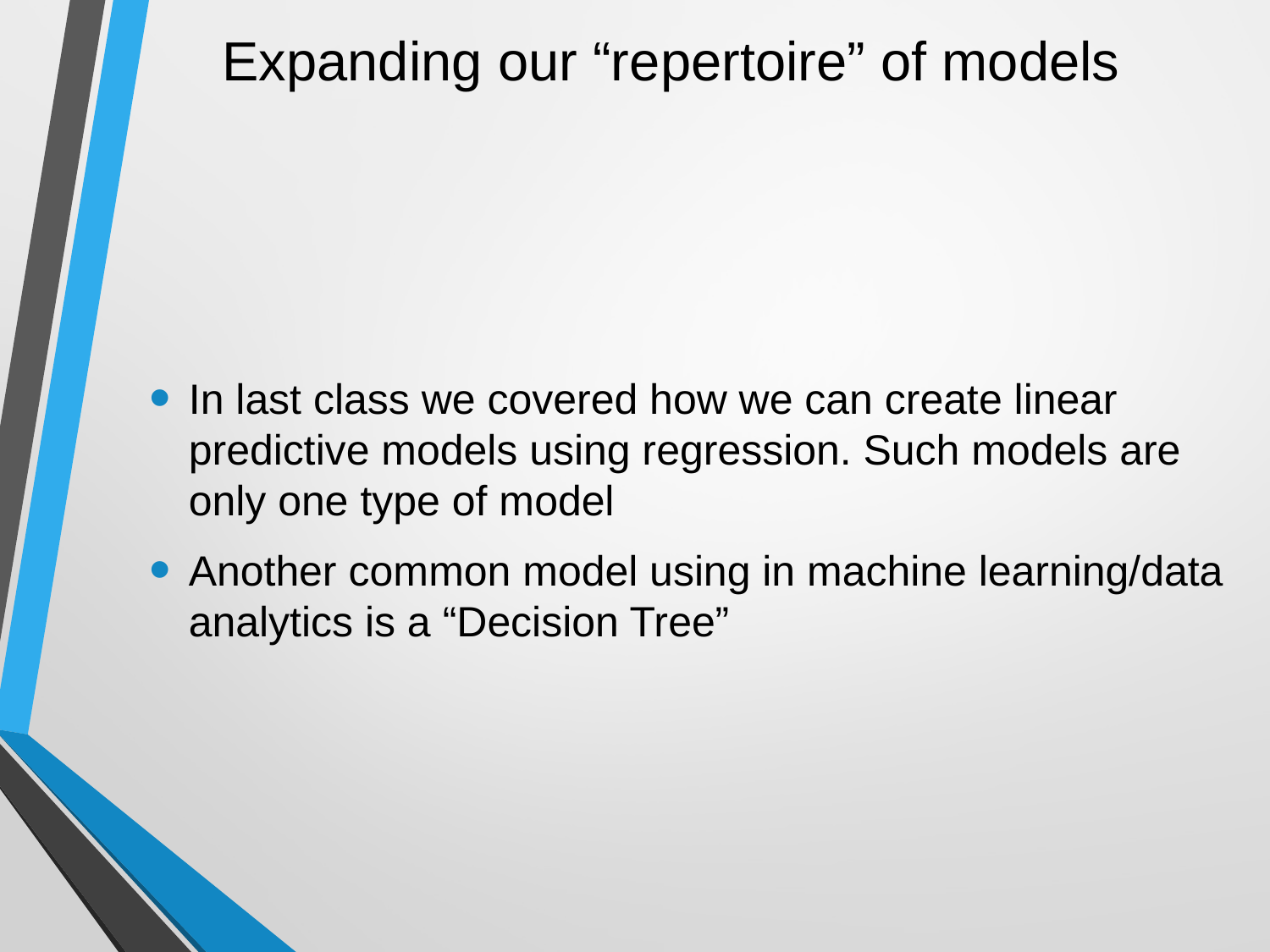

# Expanding our “repertoire” of models
In last class we covered how we can create linear predictive models using regression. Such models are only one type of model
Another common model using in machine learning/data analytics is a “Decision Tree”